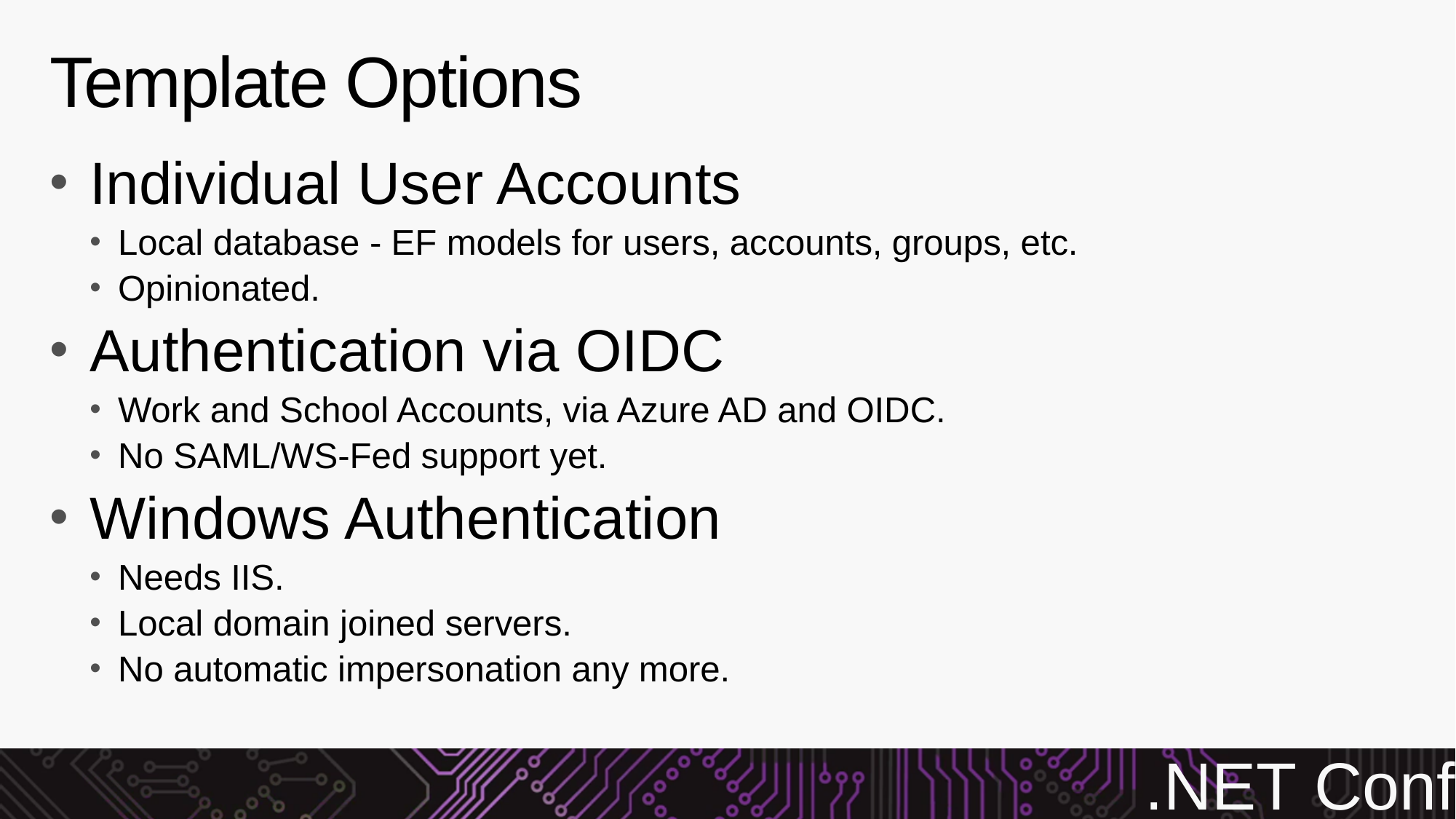

# Template Options
Individual User Accounts
Local database - EF models for users, accounts, groups, etc.
Opinionated.
Authentication via OIDC
Work and School Accounts, via Azure AD and OIDC.
No SAML/WS-Fed support yet.
Windows Authentication
Needs IIS.
Local domain joined servers.
No automatic impersonation any more.